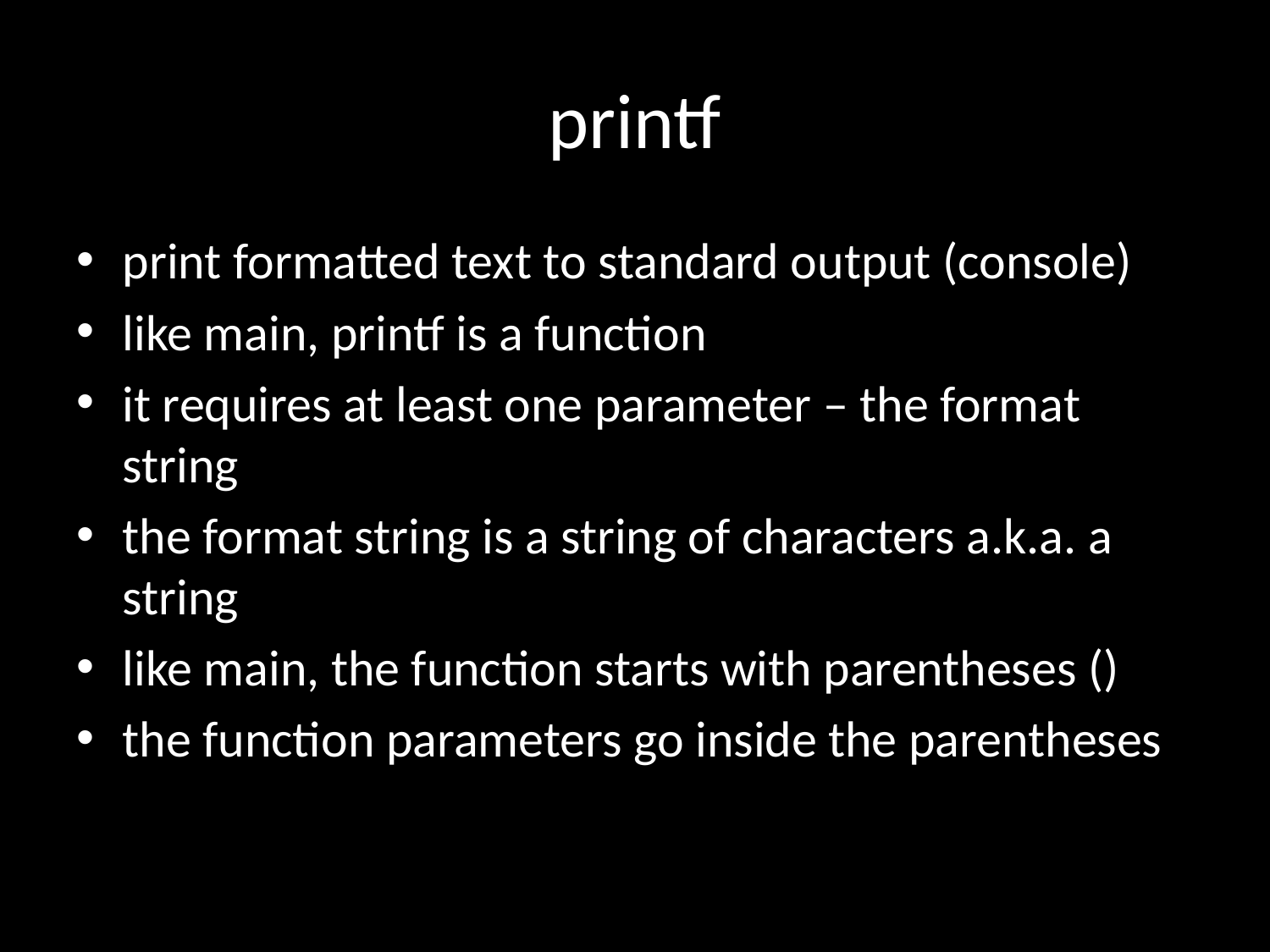

# printf
print formatted text to standard output (console)
like main, printf is a function
it requires at least one parameter – the format string
the format string is a string of characters a.k.a. a string
like main, the function starts with parentheses ()
the function parameters go inside the parentheses